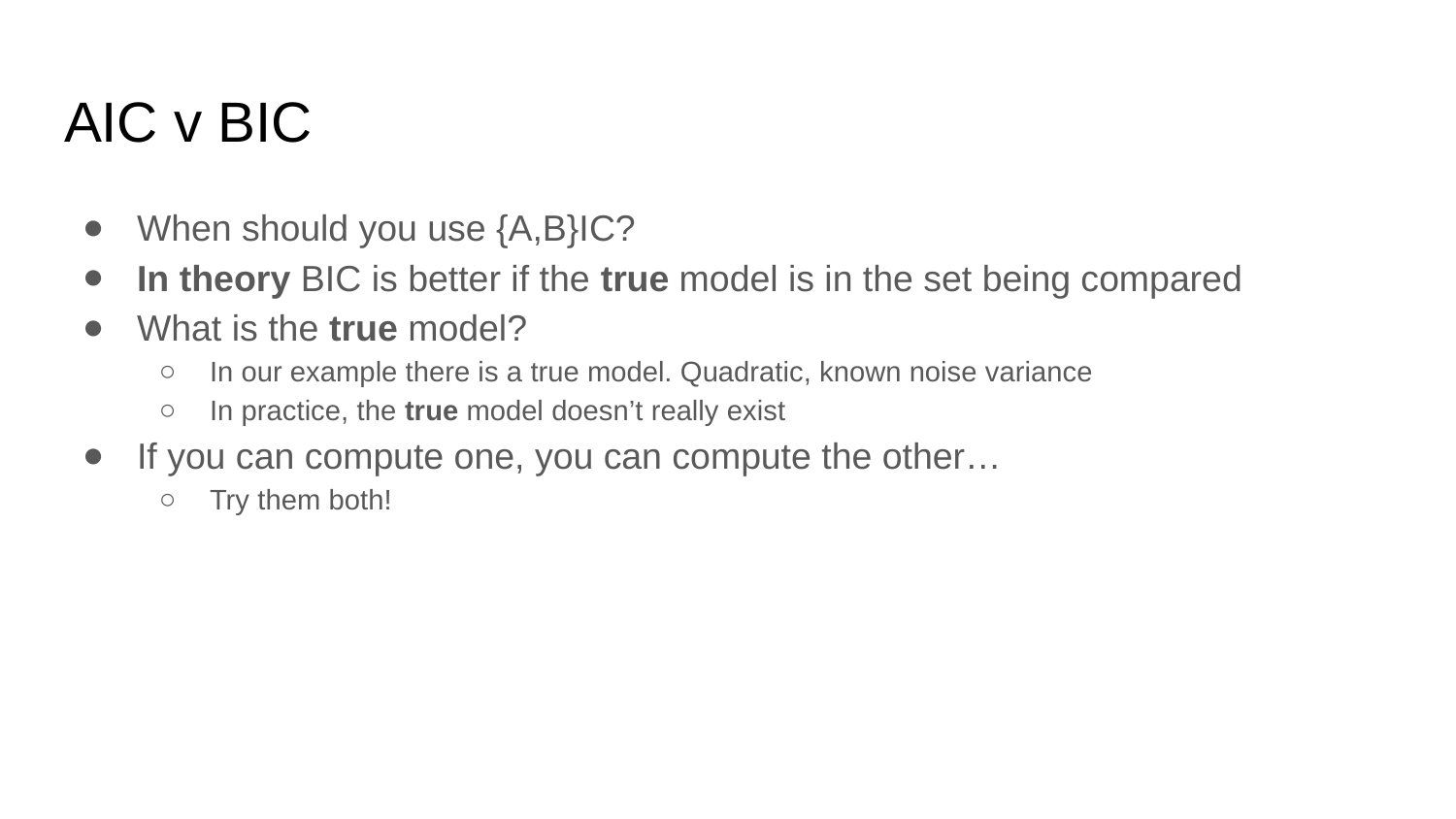

# AIC v BIC
When should you use {A,B}IC?
In theory BIC is better if the true model is in the set being compared
What is the true model?
In our example there is a true model. Quadratic, known noise variance
In practice, the true model doesn’t really exist
If you can compute one, you can compute the other…
Try them both!